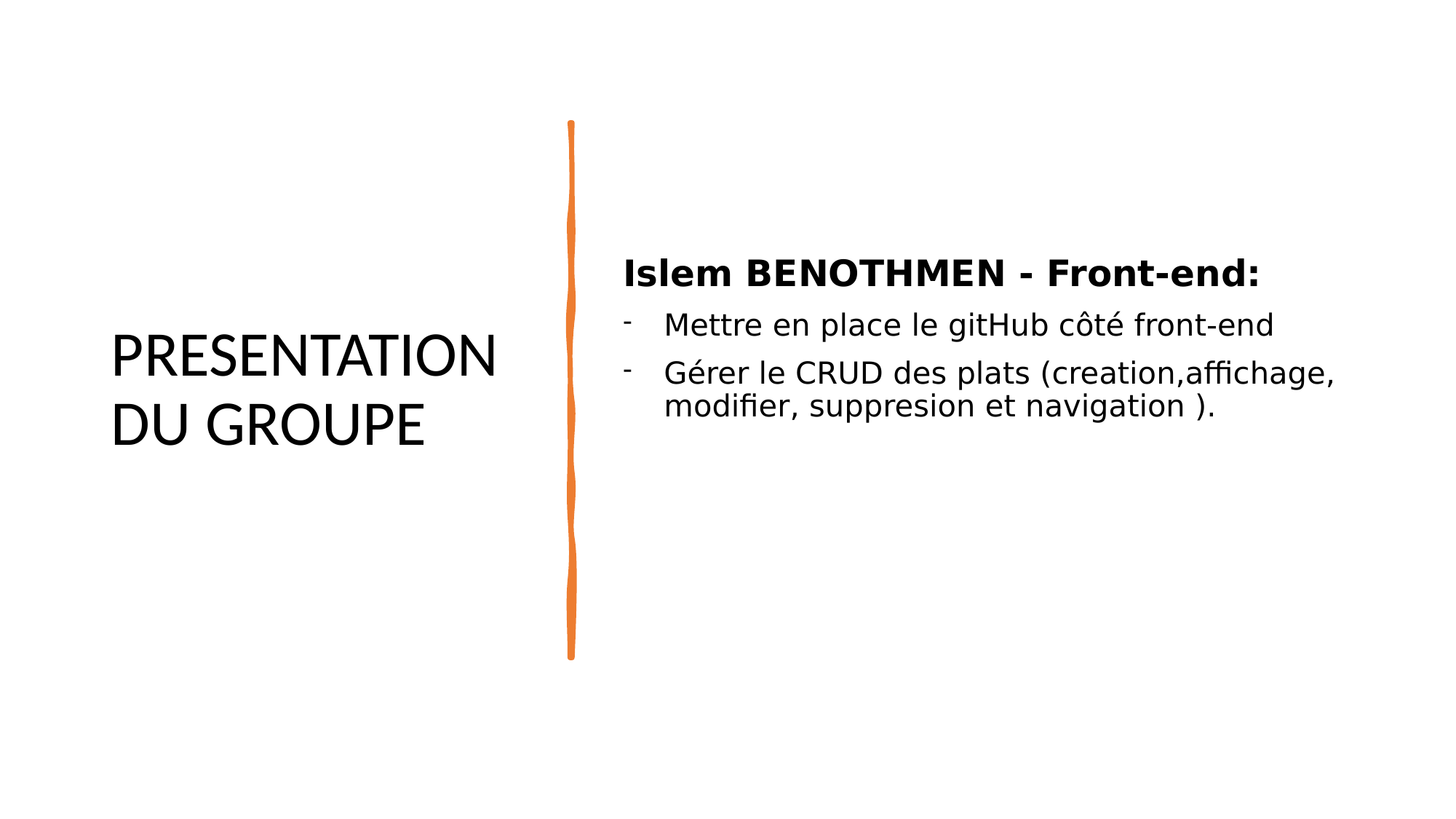

# PRESENTATION DU GROUPE
Islem BENOTHMEN - Front-end:
Mettre en place le gitHub côté front-end
Gérer le CRUD des plats (creation,affichage, modifier, suppresion et navigation ).